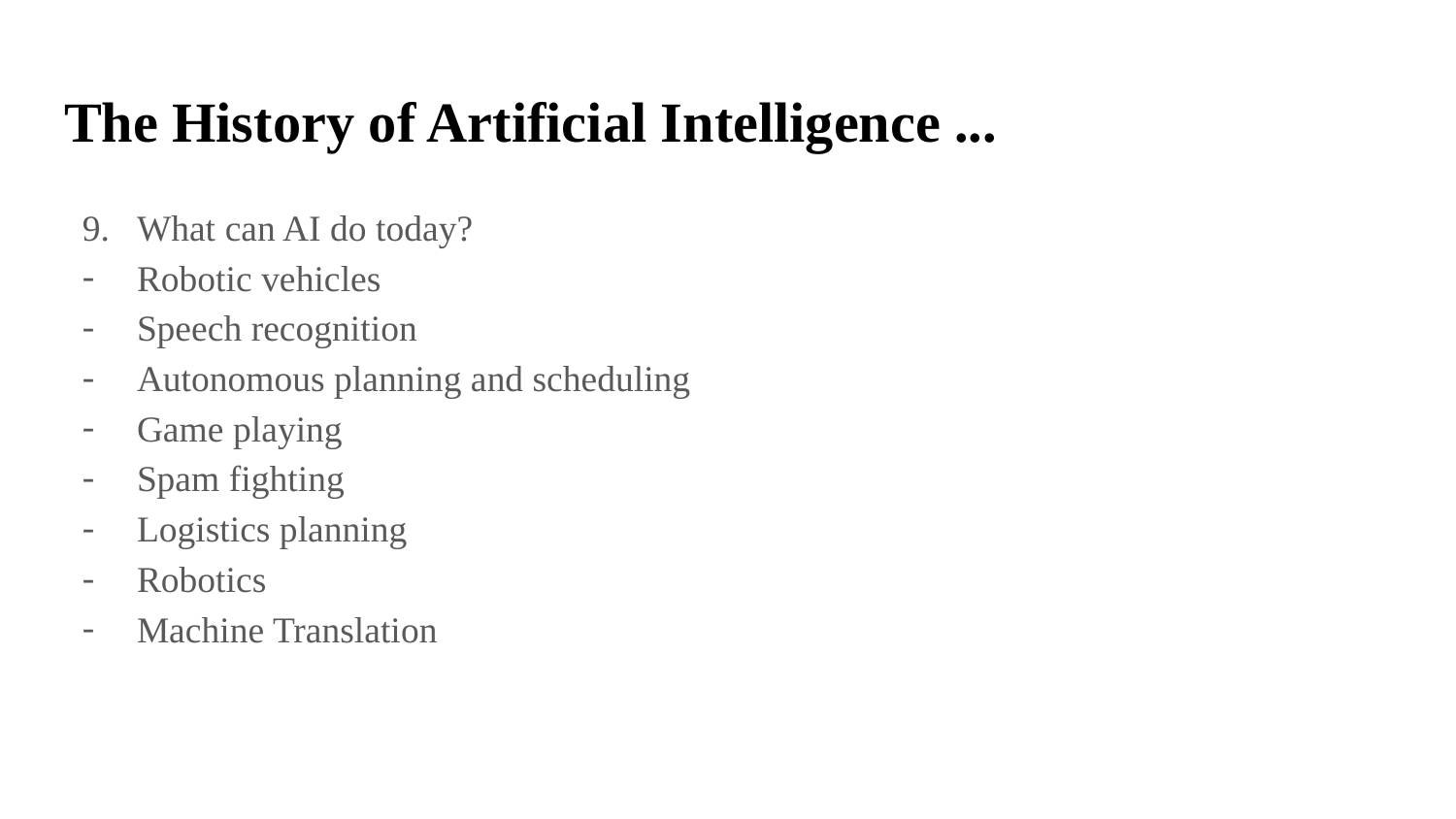

# The History of Artificial Intelligence ...

What can AI do today?
Robotic vehicles
Speech recognition
Autonomous planning and scheduling
Game playing
Spam fighting
Logistics planning
Robotics
Machine Translation